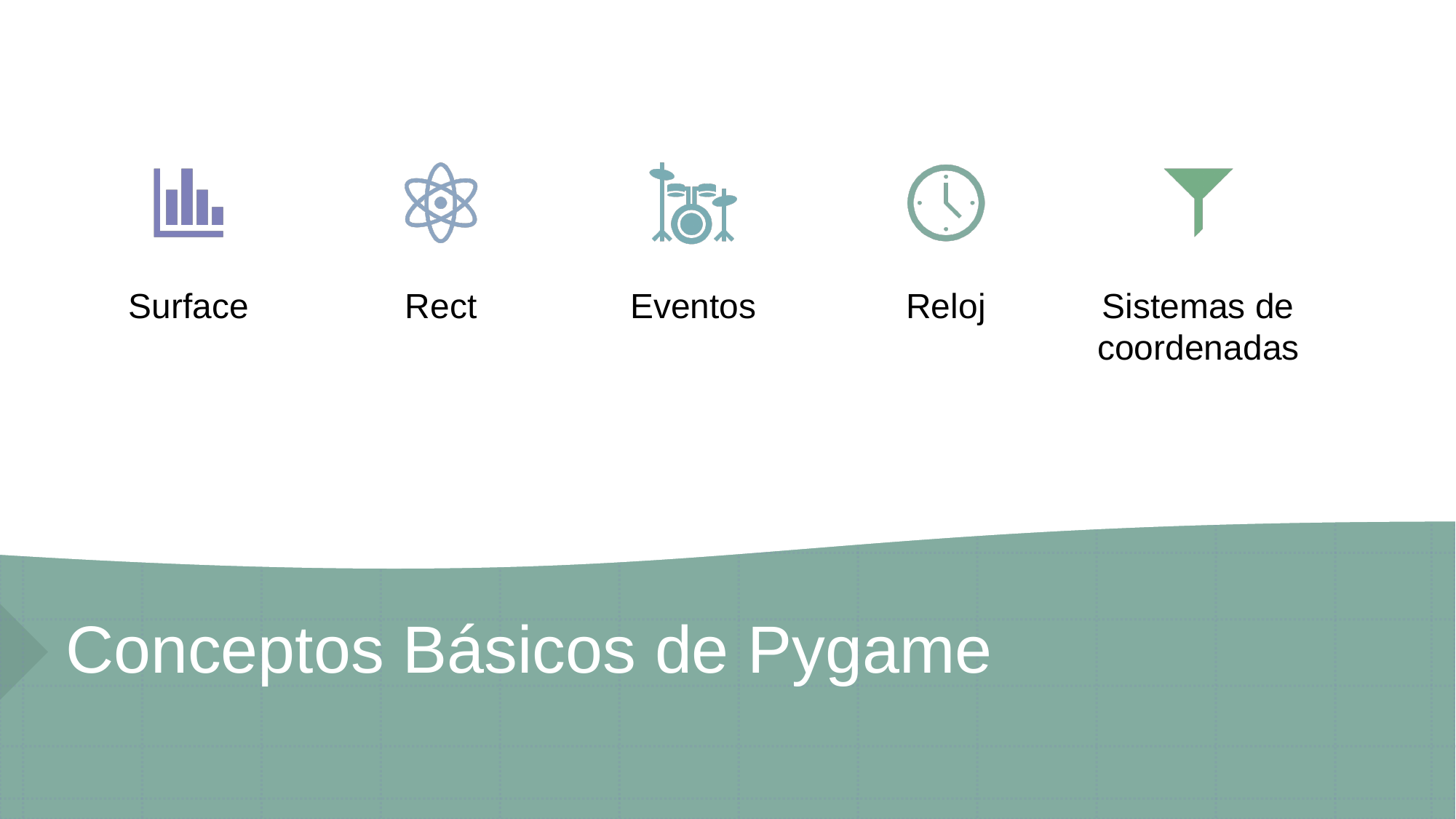

Surface
Rect
Eventos
Reloj
Sistemas de coordenadas
# Conceptos Básicos de Pygame